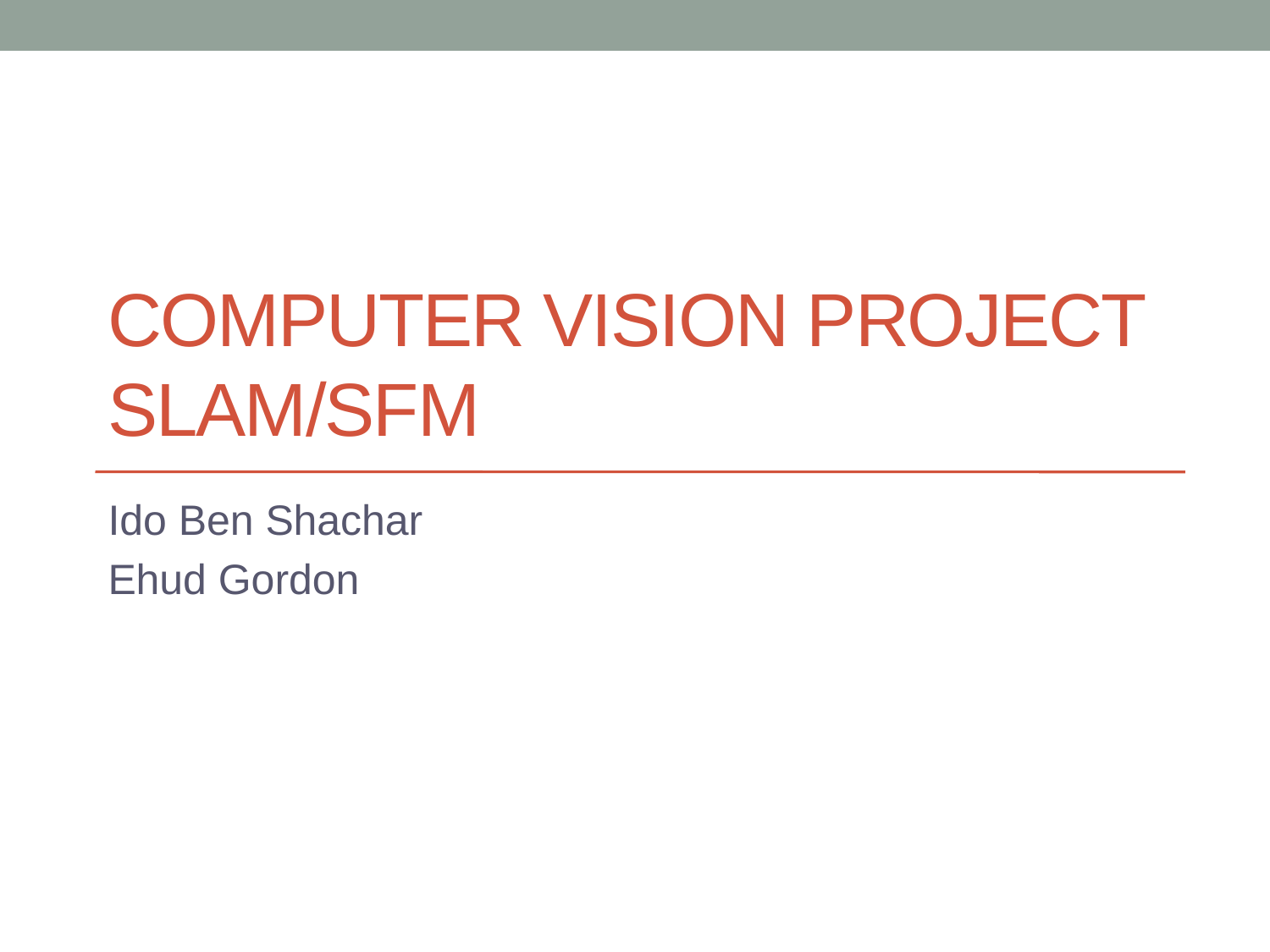

# Computer Vision project SLAM/SFM
Ido Ben Shachar
Ehud Gordon